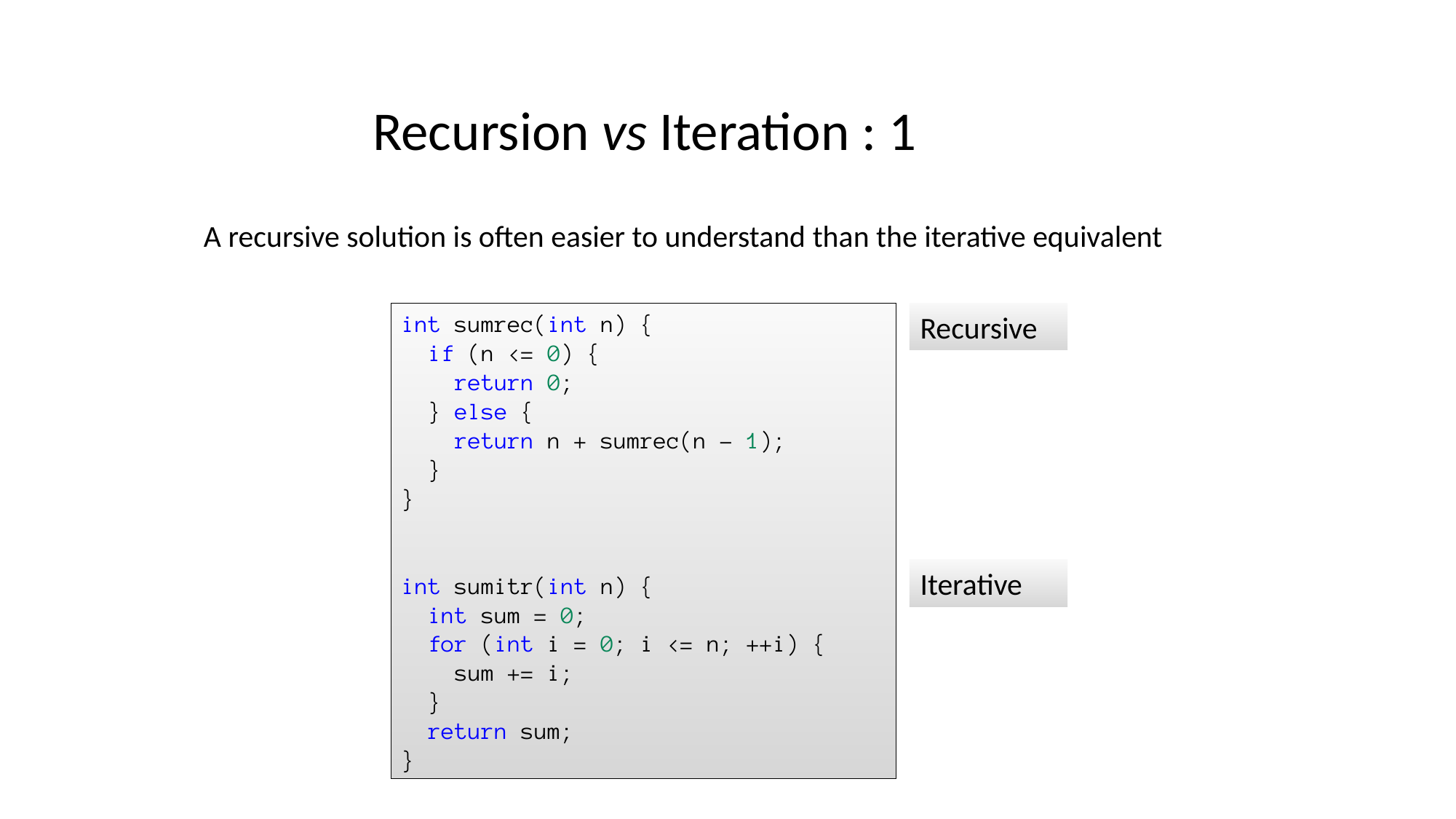

Recursion vs Iteration : 1
A recursive solution is often easier to understand than the iterative equivalent
int sumrec(int n) {
  if (n <= 0) {
    return 0;
  } else {
    return n + sumrec(n - 1);
  }
}

int sumitr(int n) {
  int sum = 0;
  for (int i = 0; i <= n; ++i) {
    sum += i;
  }
  return sum;
}
Recursive
Iterative